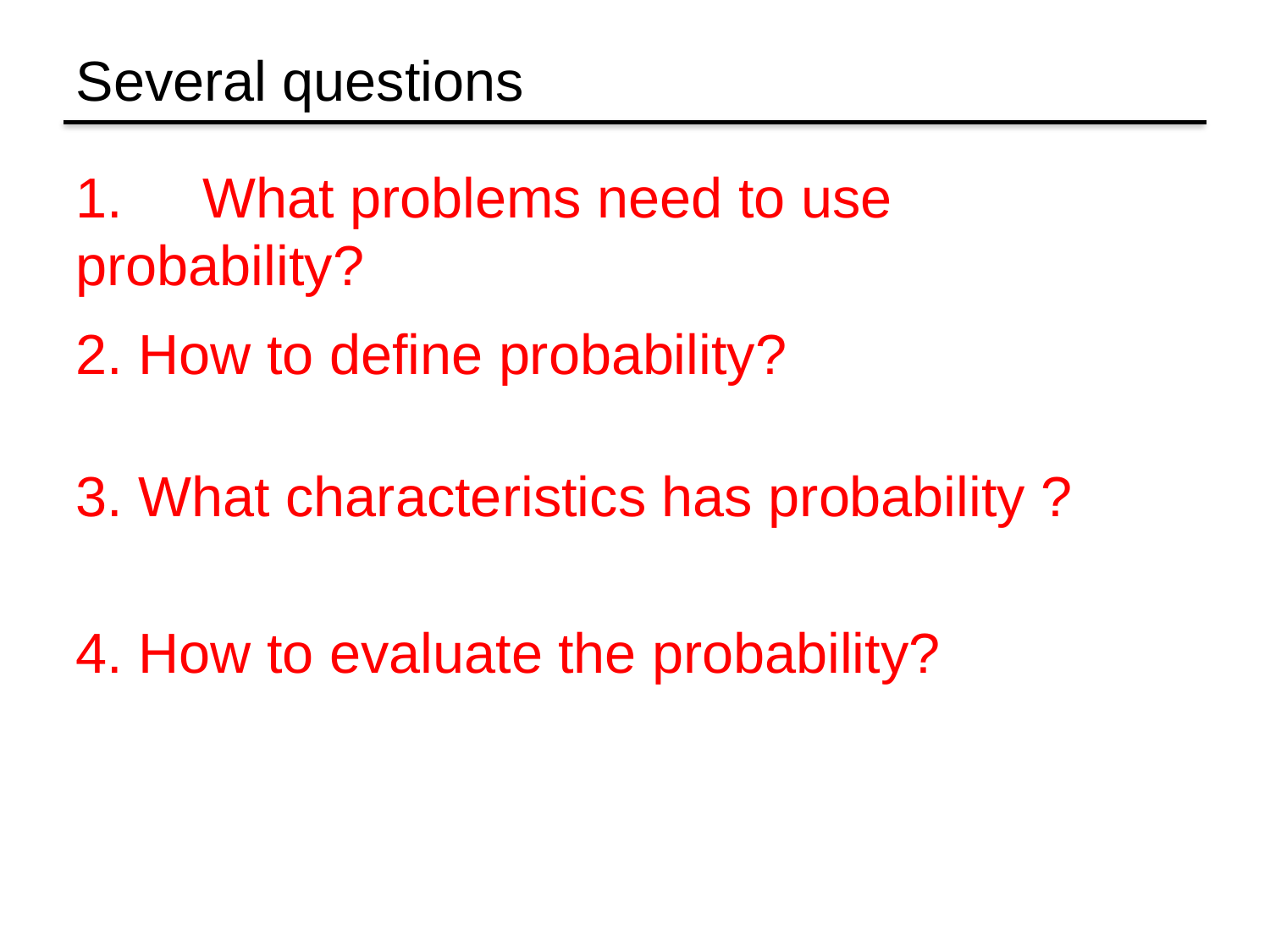

# Several questions
1.	What problems need to use probability?
2. How to define probability?
3. What characteristics has probability ?
4. How to evaluate the probability?